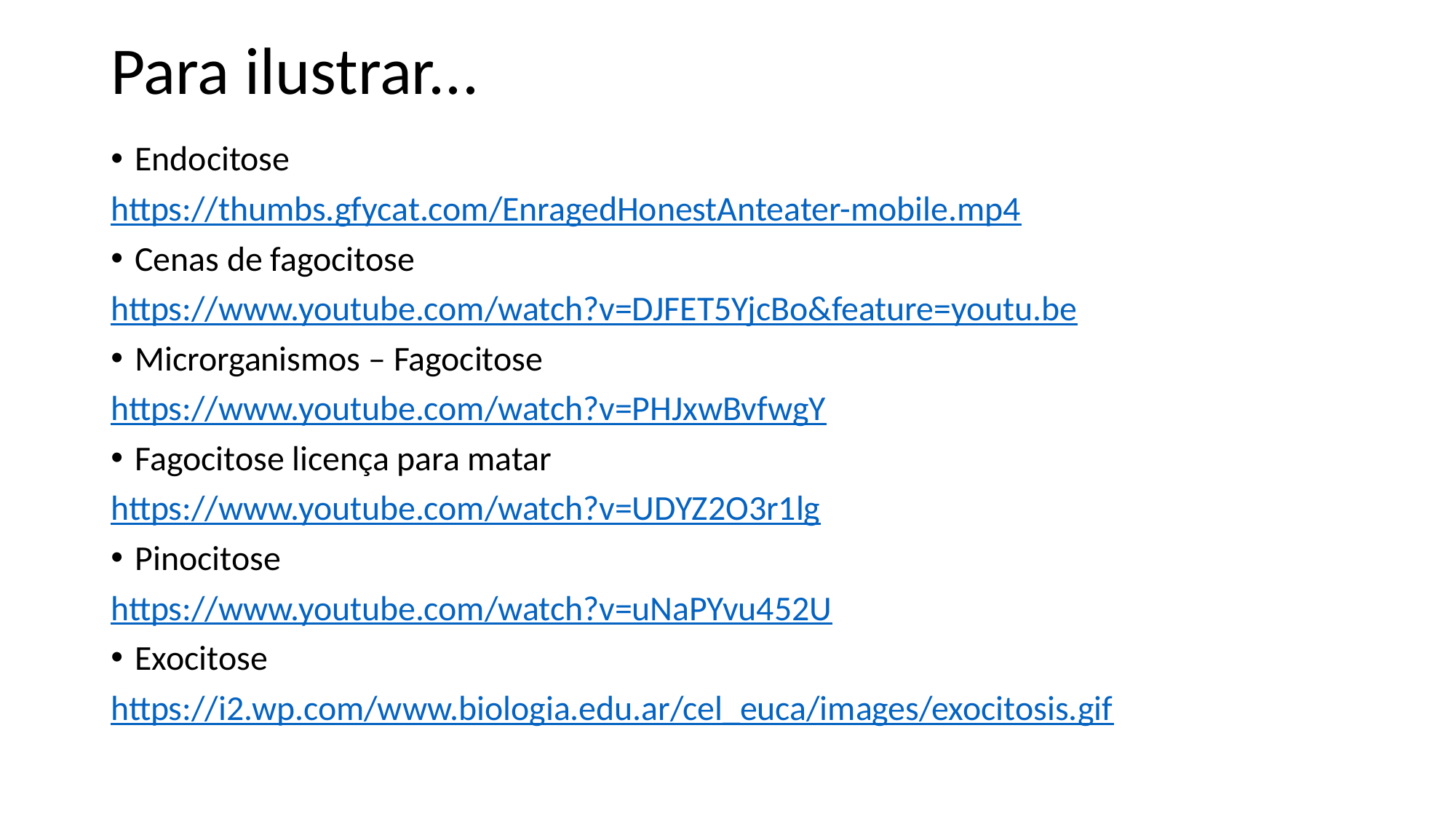

# Para ilustrar...
Endocitose
https://thumbs.gfycat.com/EnragedHonestAnteater-mobile.mp4
Cenas de fagocitose
https://www.youtube.com/watch?v=DJFET5YjcBo&feature=youtu.be
Microrganismos – Fagocitose
https://www.youtube.com/watch?v=PHJxwBvfwgY
Fagocitose licença para matar
https://www.youtube.com/watch?v=UDYZ2O3r1lg
Pinocitose
https://www.youtube.com/watch?v=uNaPYvu452U
Exocitose
https://i2.wp.com/www.biologia.edu.ar/cel_euca/images/exocitosis.gif